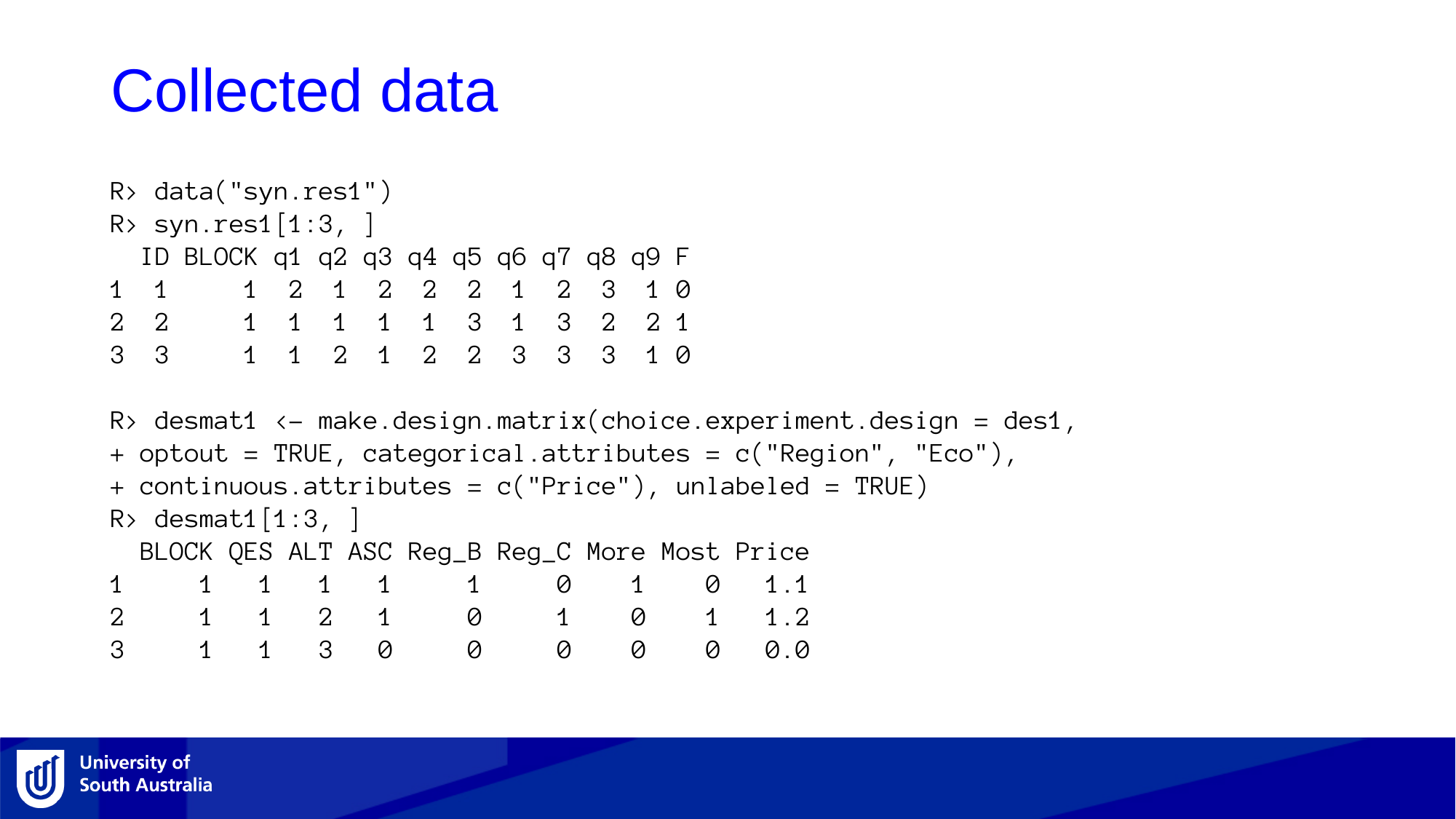

# Collected data
R> data("syn.res1")
R> syn.res1[1:3, ]
  ID BLOCK q1 q2 q3 q4 q5 q6 q7 q8 q9 F
1  1     1  2  1  2  2  2  1  2  3  1 0
2  2     1  1  1  1  1  3  1  3  2  2 1
3  3     1  1  2  1  2  2  3  3  3  1 0

R> desmat1 <- make.design.matrix(choice.experiment.design = des1,
+ optout = TRUE, categorical.attributes = c("Region", "Eco"),
+ continuous.attributes = c("Price"), unlabeled = TRUE)
R> desmat1[1:3, ]
  BLOCK QES ALT ASC Reg_B Reg_C More Most Price
1     1   1   1   1     1     0    1    0   1.1
2     1   1   2   1     0     1    0    1   1.2
3     1   1   3   0     0     0    0    0   0.0